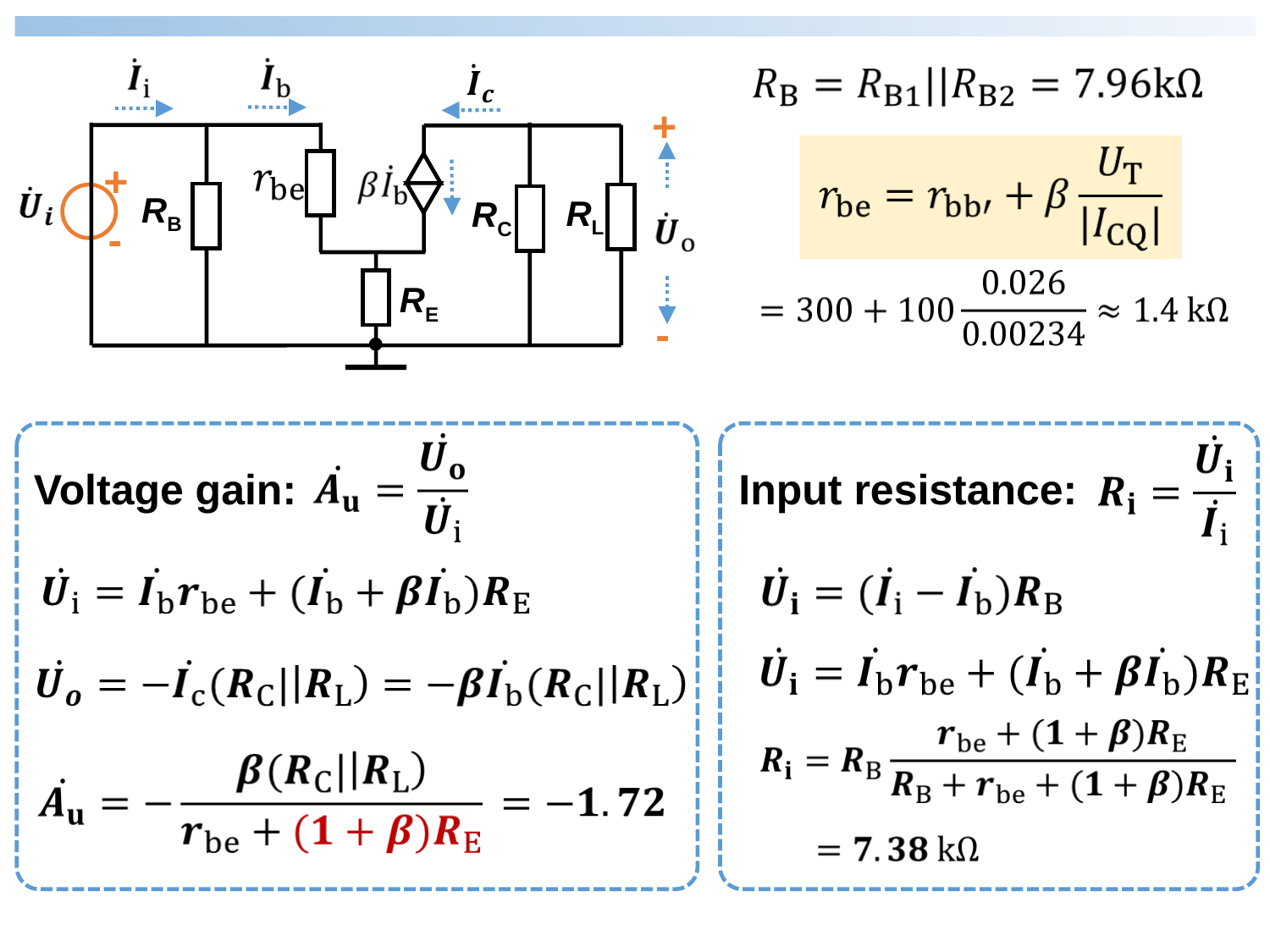

+

RB
RC

+

-
-

RL

RE

Voltage gain:

Input resistance: